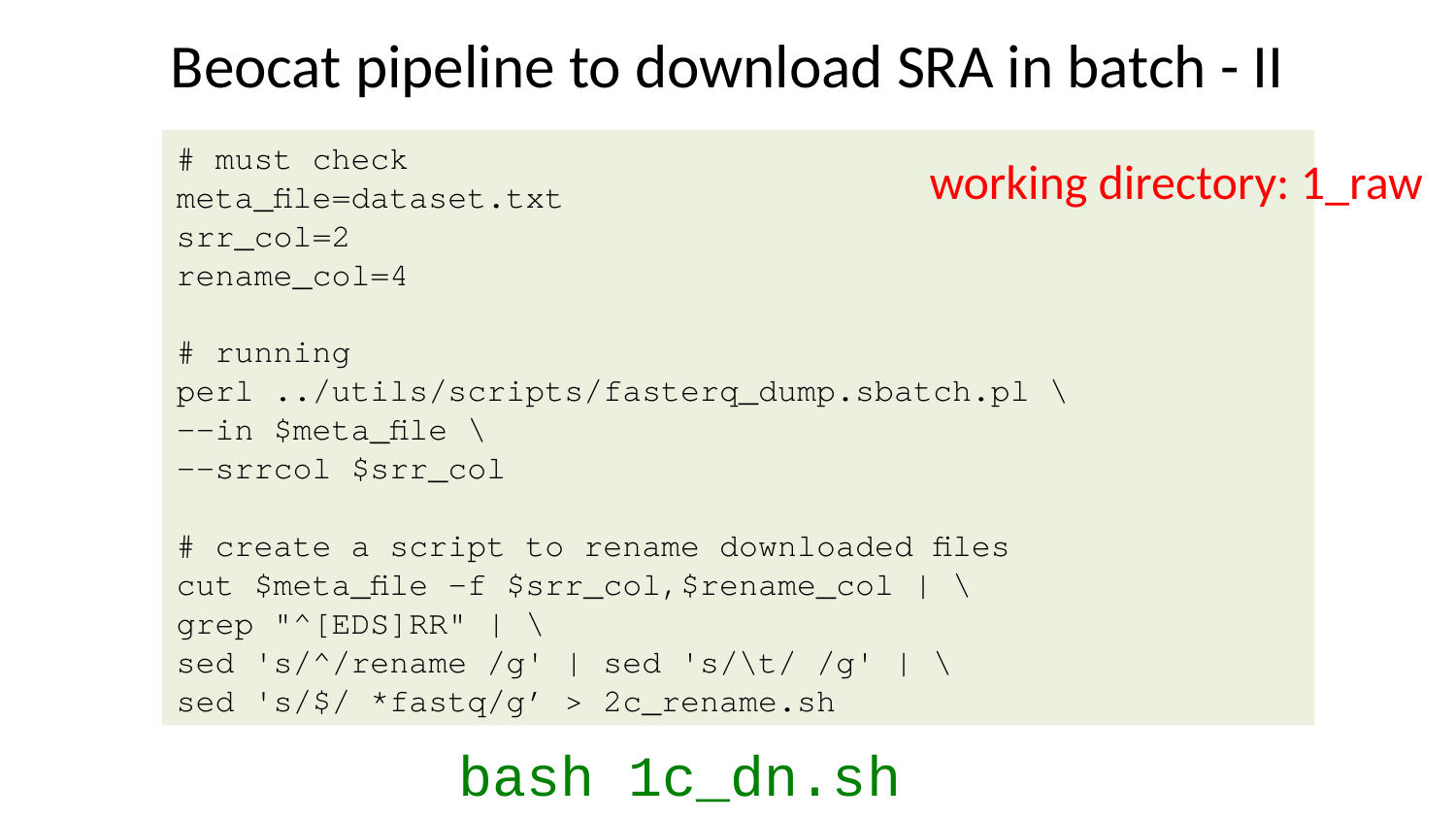

# Beocat pipeline to download SRA in batch - II
# must check
meta_file=dataset.txt
srr_col=2
rename_col=4

# running
perl ../utils/scripts/fasterq_dump.sbatch.pl \
--in $meta_file \
--srrcol $srr_col

# create a script to rename downloaded files
cut $meta_file -f $srr_col,$rename_col | \
grep "^[EDS]RR" | \
sed 's/^/rename /g' | sed 's/\t/ /g' | \
sed 's/$/ *fastq/g’ > 2c_rename.sh
working directory: 1_raw
bash 1c_dn.sh